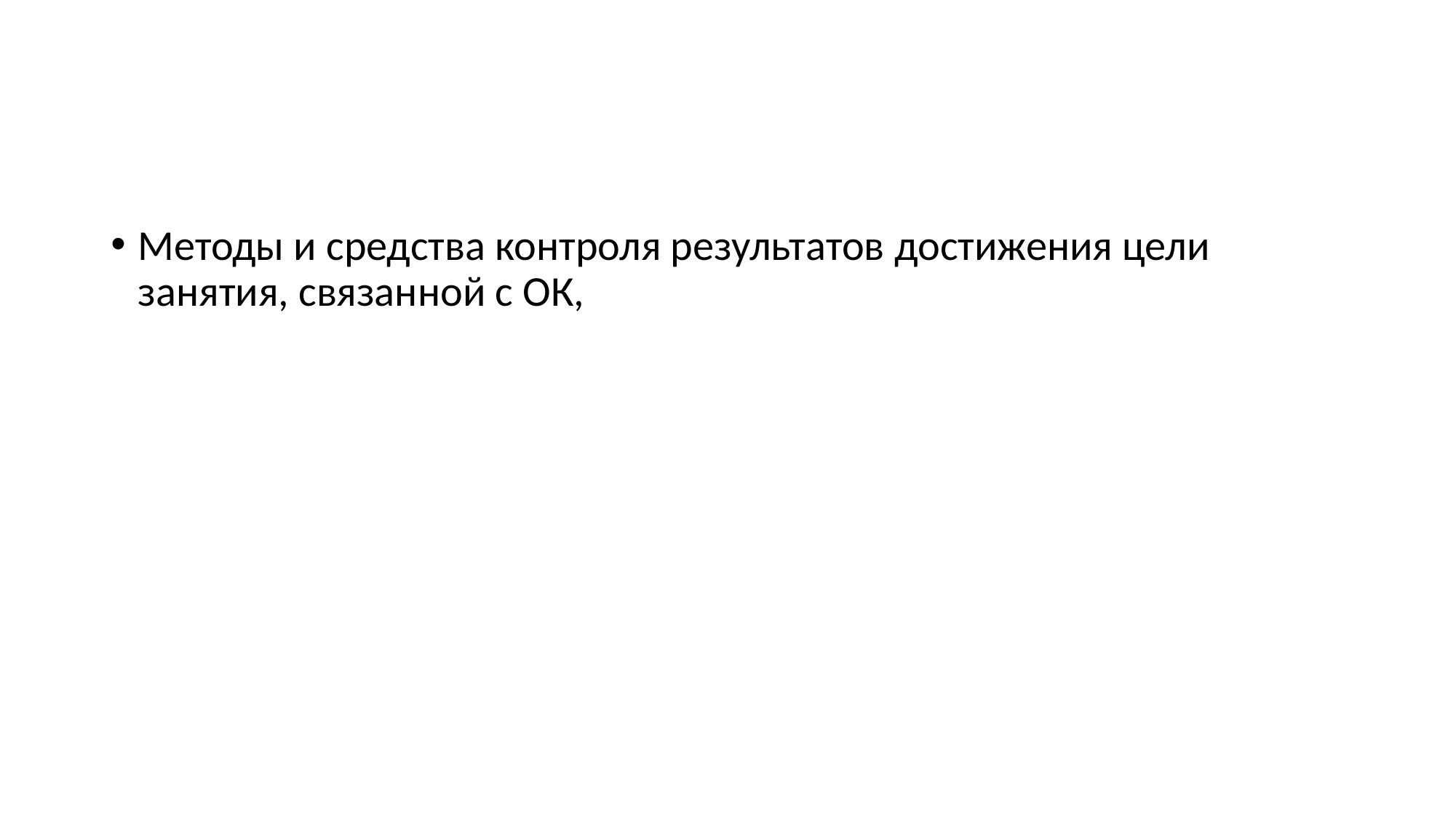

#
Методы и средства контроля результатов достижения цели занятия, связанной с ОК,